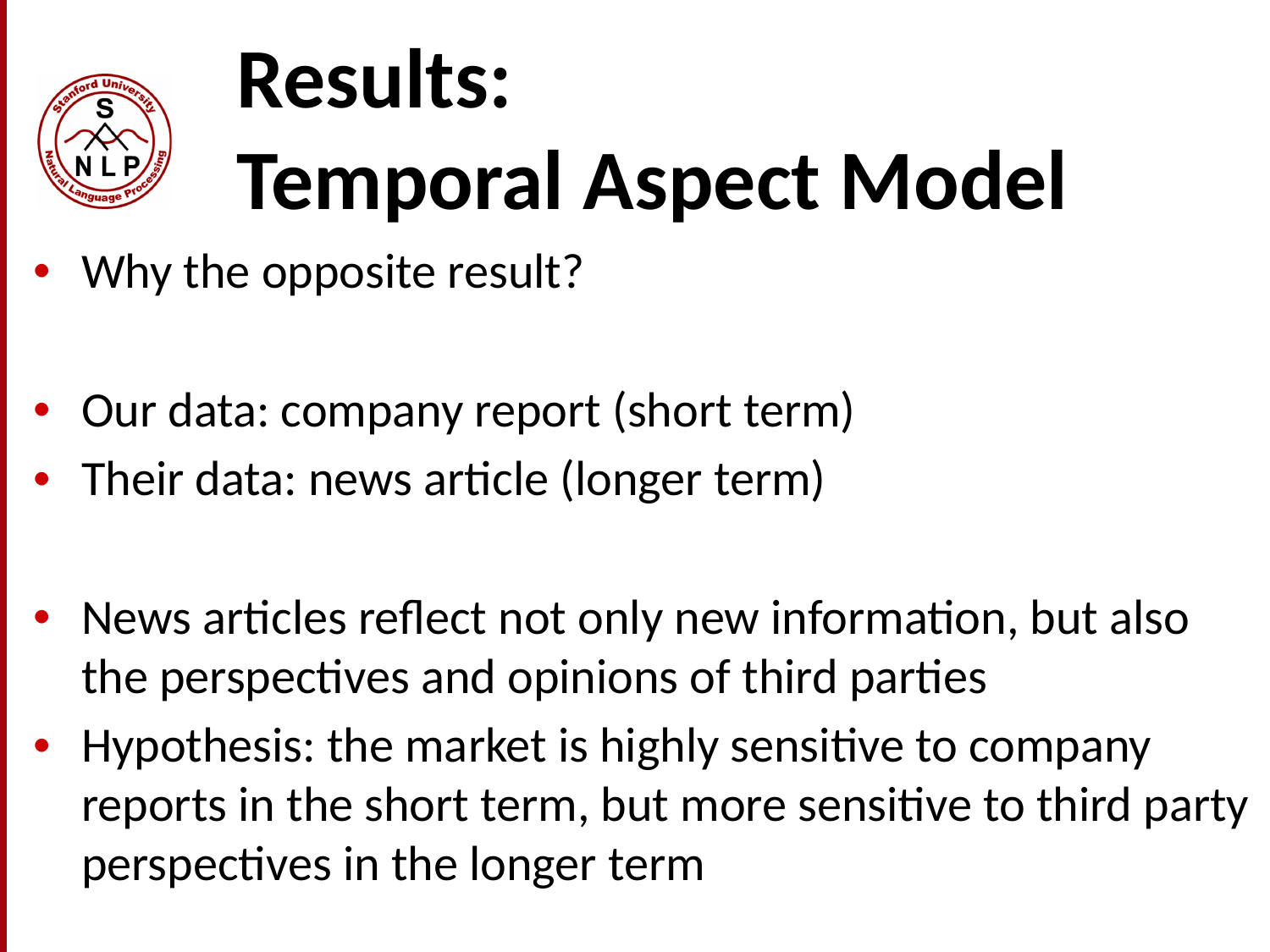

# Results: Temporal Aspect Model
Why the opposite result?

Our data: company report (short term)
Their data: news article (longer term)

News articles reflect not only new information, but also the perspectives and opinions of third parties
Hypothesis: the market is highly sensitive to company reports in the short term, but more sensitive to third party perspectives in the longer term